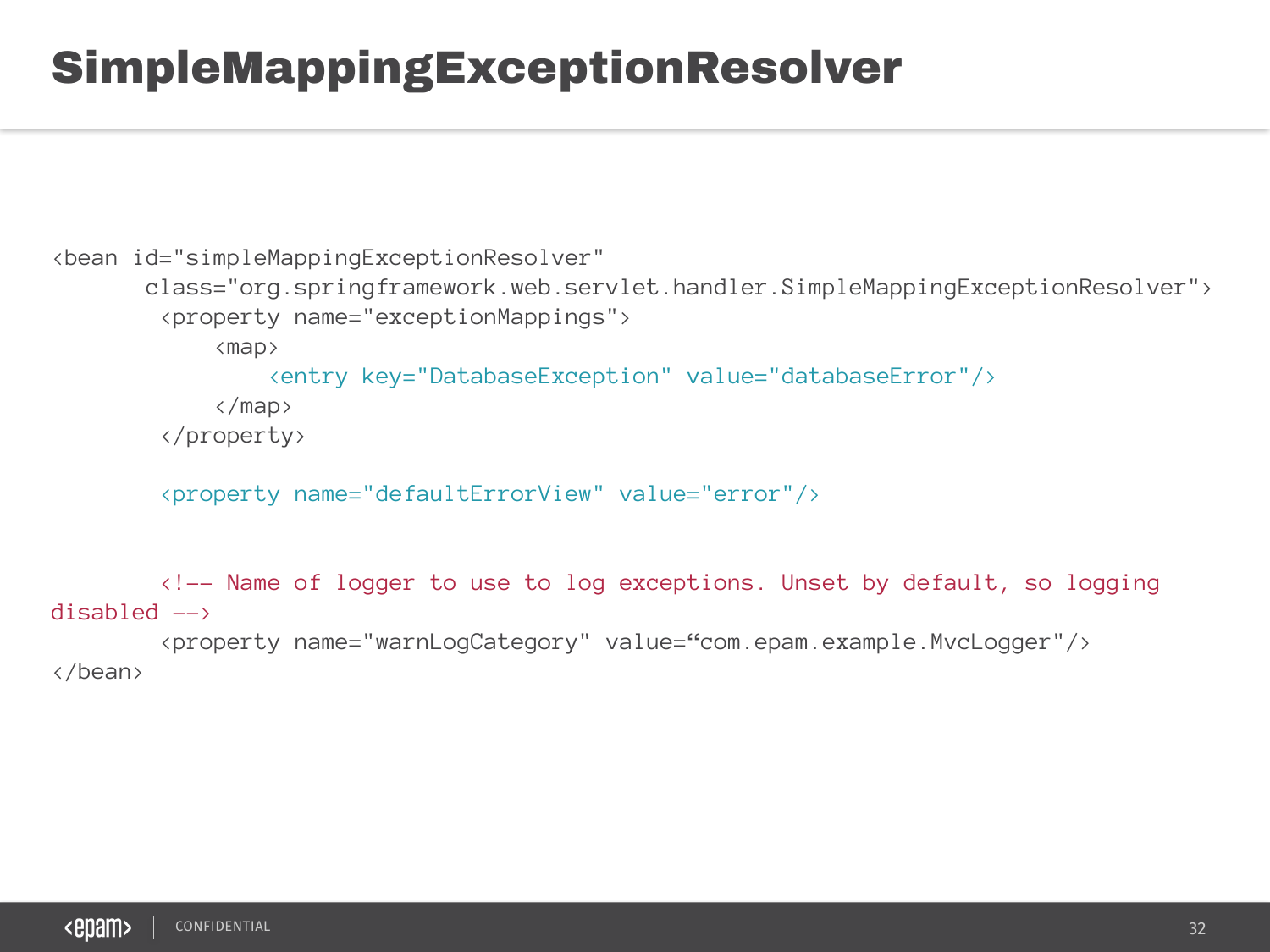

SimpleMappingExceptionResolver
<bean id="simpleMappingExceptionResolver"
       class="org.springframework.web.servlet.handler.SimpleMappingExceptionResolver">
        <property name="exceptionMappings">
            <map>
                <entry key="DatabaseException" value="databaseError"/>
            </map>
        </property>

        <property name="defaultErrorView" value="error"/>

        <!-- Name of logger to use to log exceptions. Unset by default, so logging disabled -->
        <property name="warnLogCategory" value=“com.epam.example.MvcLogger"/>
</bean>